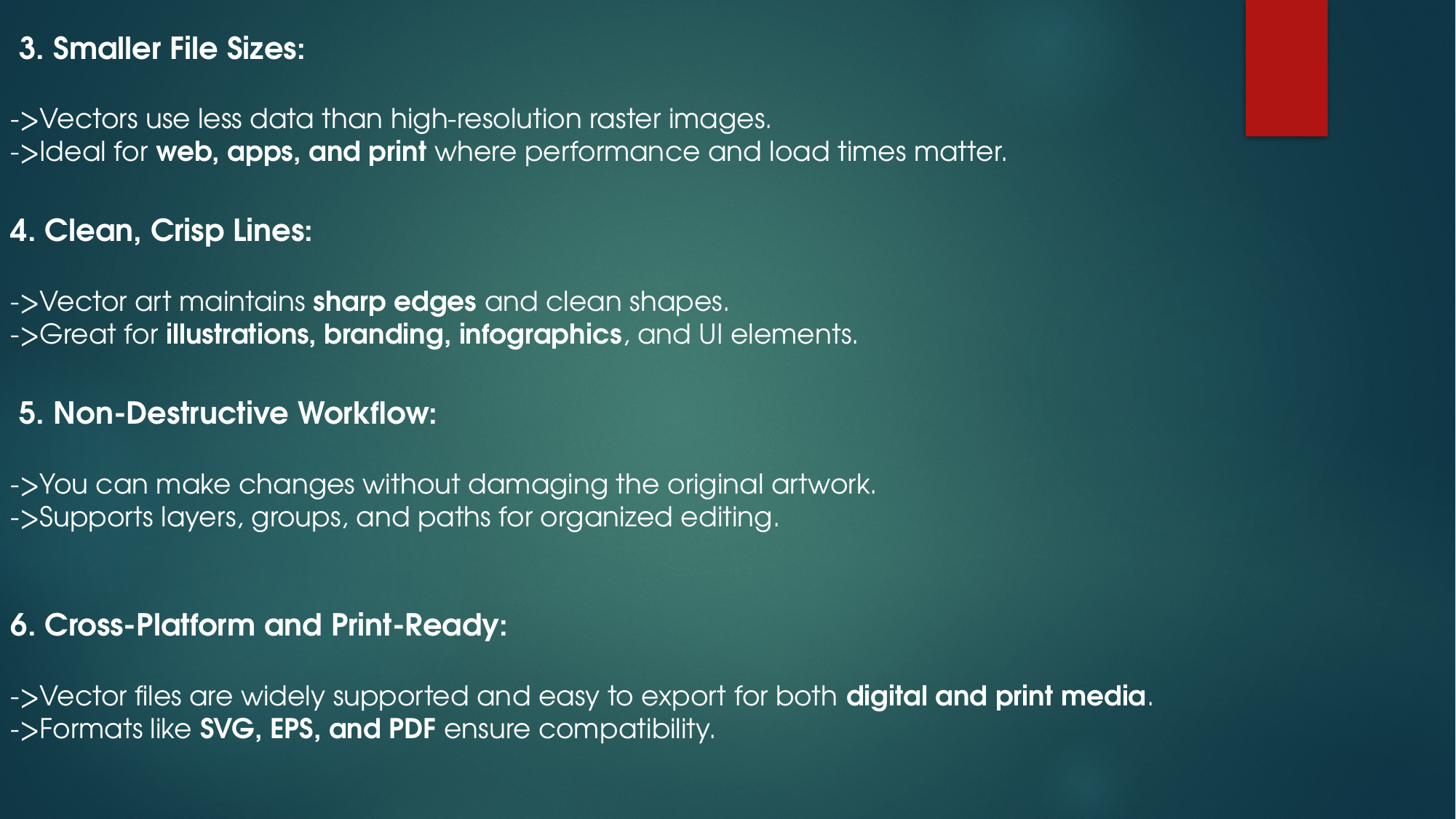

3. Smaller File Sizes:

->Vectors use less data than high-resolution raster images.
->Ideal for web, apps, and print where performance and load times matter.
4. Clean, Crisp Lines:

->Vector art maintains sharp edges and clean shapes.
->Great for illustrations, branding, infographics, and UI elements.
 5. Non-Destructive Workflow:

->You can make changes without damaging the original artwork.
->Supports layers, groups, and paths for organized editing.
6. Cross-Platform and Print-Ready:

->Vector files are widely supported and easy to export for both digital and print media.
->Formats like SVG, EPS, and PDF ensure compatibility.